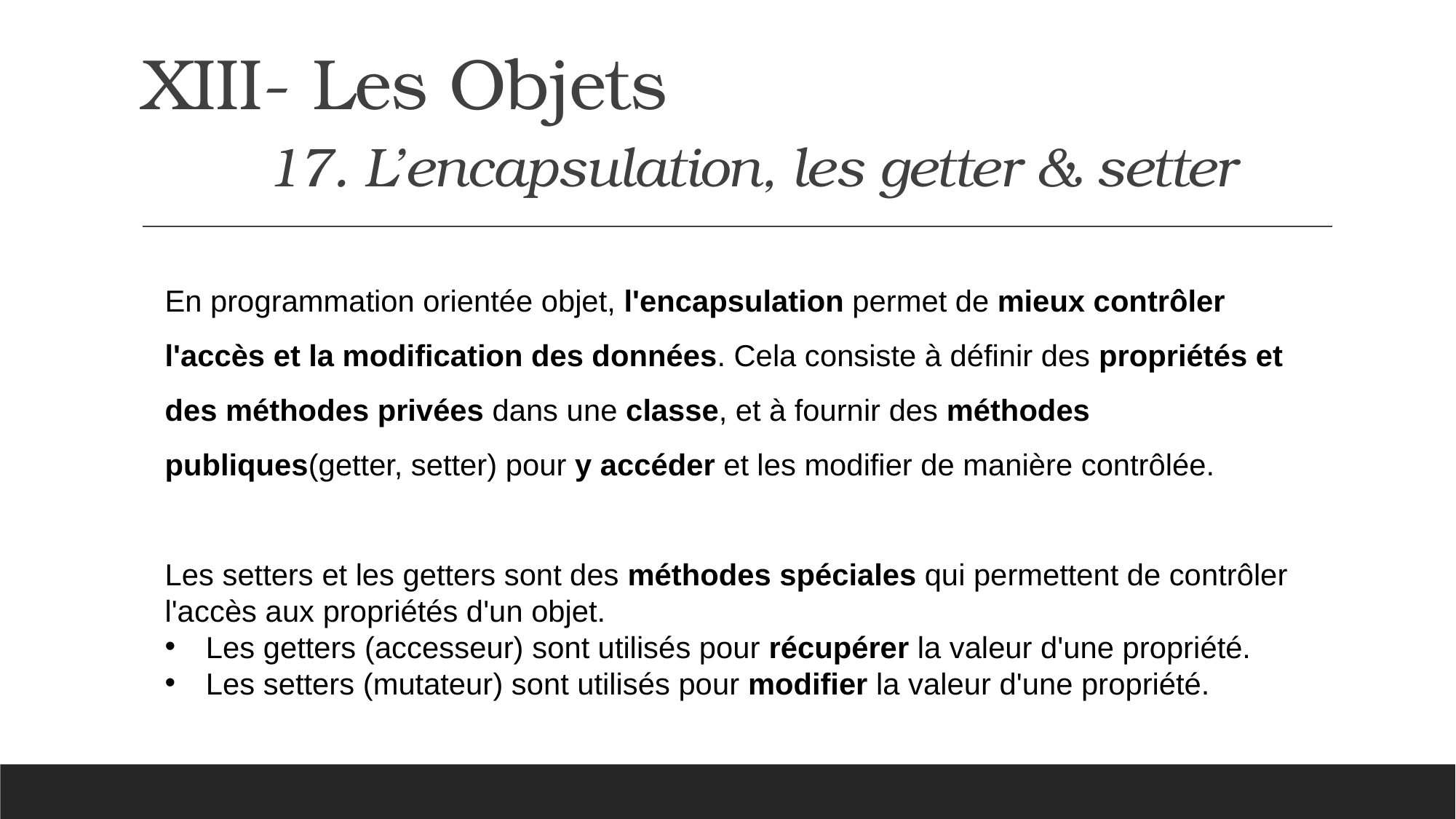

# XIII- Les Objets 17. L’encapsulation, les getter & setter
En programmation orientée objet, l'encapsulation permet de mieux contrôler l'accès et la modification des données. Cela consiste à définir des propriétés et des méthodes privées dans une classe, et à fournir des méthodes publiques(getter, setter) pour y accéder et les modifier de manière contrôlée.

Les setters et les getters sont des méthodes spéciales qui permettent de contrôler l'accès aux propriétés d'un objet.
Les getters (accesseur) sont utilisés pour récupérer la valeur d'une propriété.
Les setters (mutateur) sont utilisés pour modifier la valeur d'une propriété.